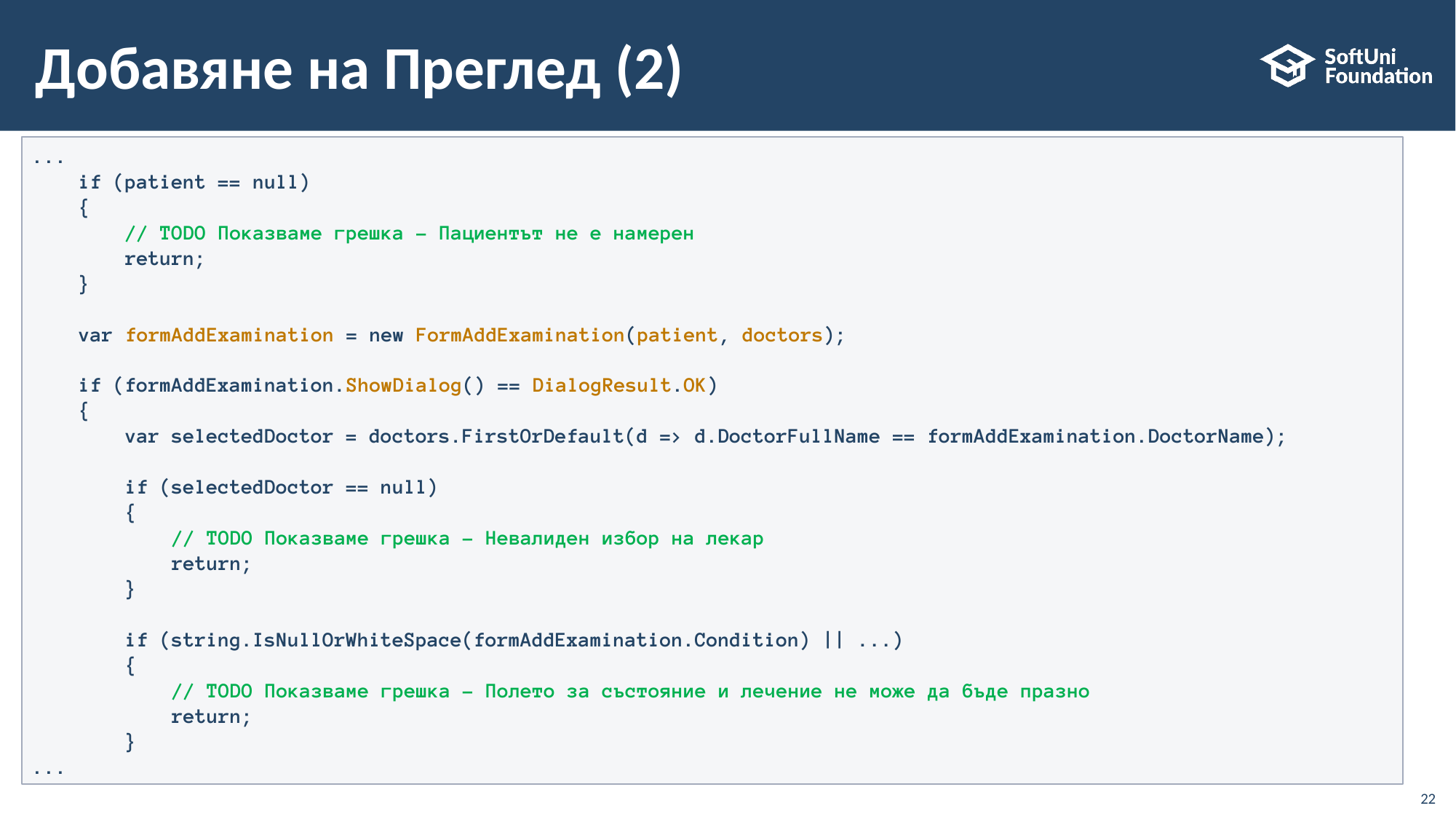

# Добавяне на Преглед (2)
...
    if (patient == null)
    {
        // TODO Показваме грешка - Пациентът не е намерен
        return;
    }

    var formAddExamination = new FormAddExamination(patient, doctors);

    if (formAddExamination.ShowDialog() == DialogResult.OK)
    {
        var selectedDoctor = doctors.FirstOrDefault(d => d.DoctorFullName == formAddExamination.DoctorName);

        if (selectedDoctor == null)
        {
            // TODO Показваме грешка - Невалиден избор на лекар
            return;
        }

        if (string.IsNullOrWhiteSpace(formAddExamination.Condition) || ...)
        {
            // TODO Показваме грешка - Полето за състояние и лечение не може да бъде празно
            return;
        }
...

22